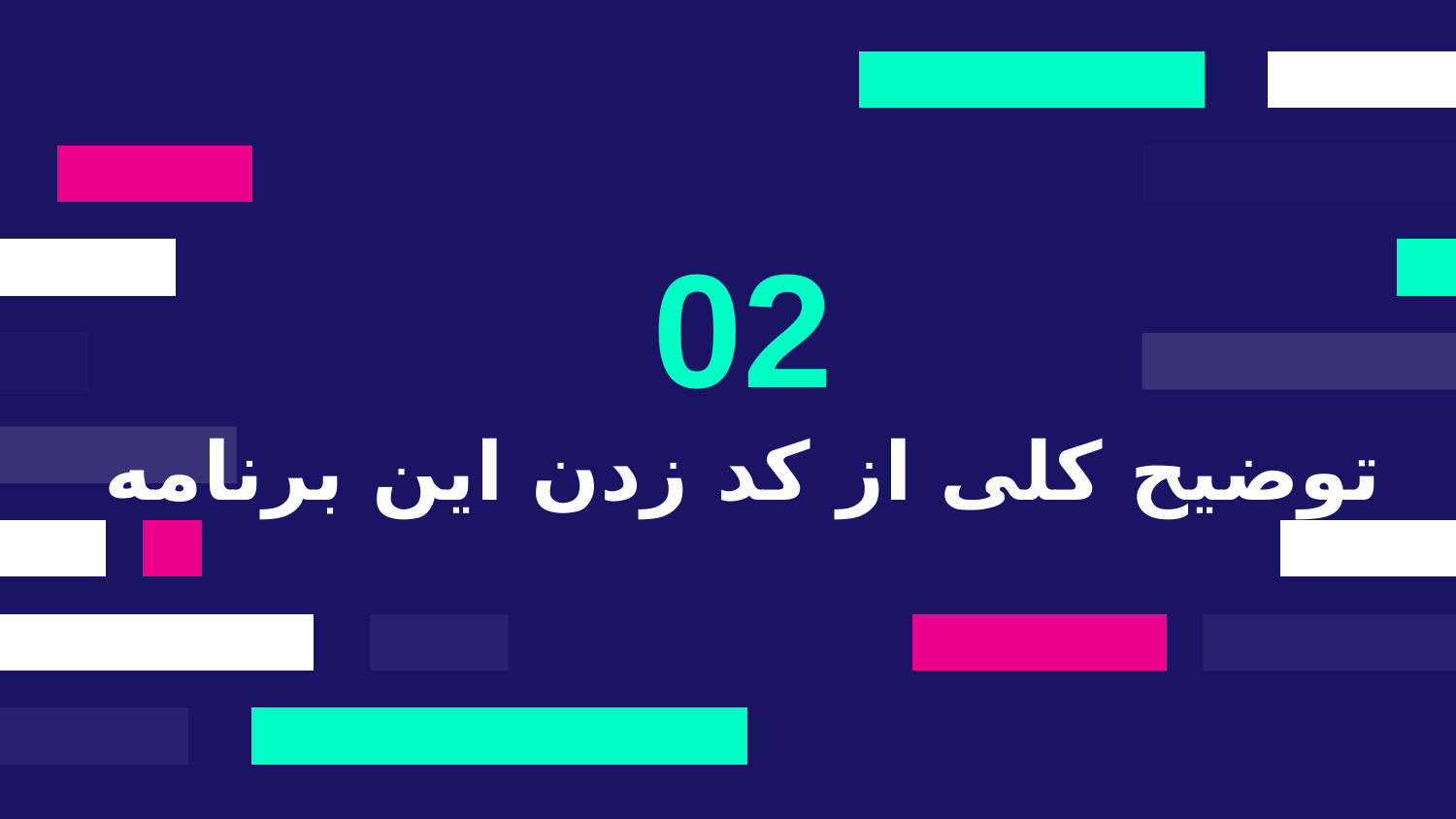

02
# توضیح کلی از کد زدن این برنامه